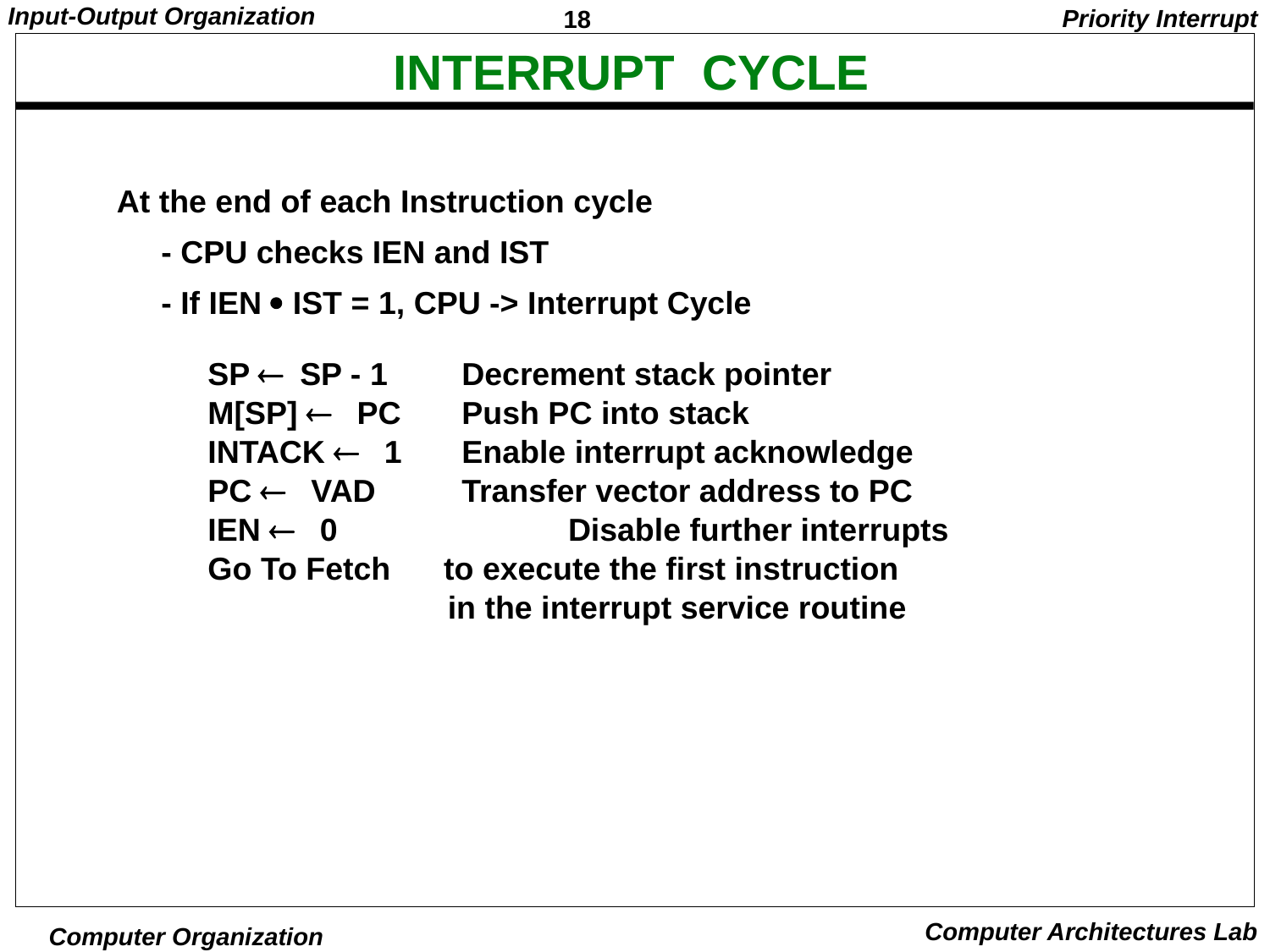

Priority Interrupt
# INTERRUPT  CYCLE
At the end of each Instruction cycle
     - CPU checks IEN and IST
     - If IEN • IST = 1, CPU -> Interrupt Cycle

SP ← SP - 1	Decrement stack pointer
M[SP] ←  PC	Push PC into stack
INTACK ←  1	Enable interrupt acknowledge
PC ←  VAD	Transfer vector address to PC
IEN ←  0	            Disable further interrupts
Go To Fetch      to execute the first instruction
                           in the interrupt service routine